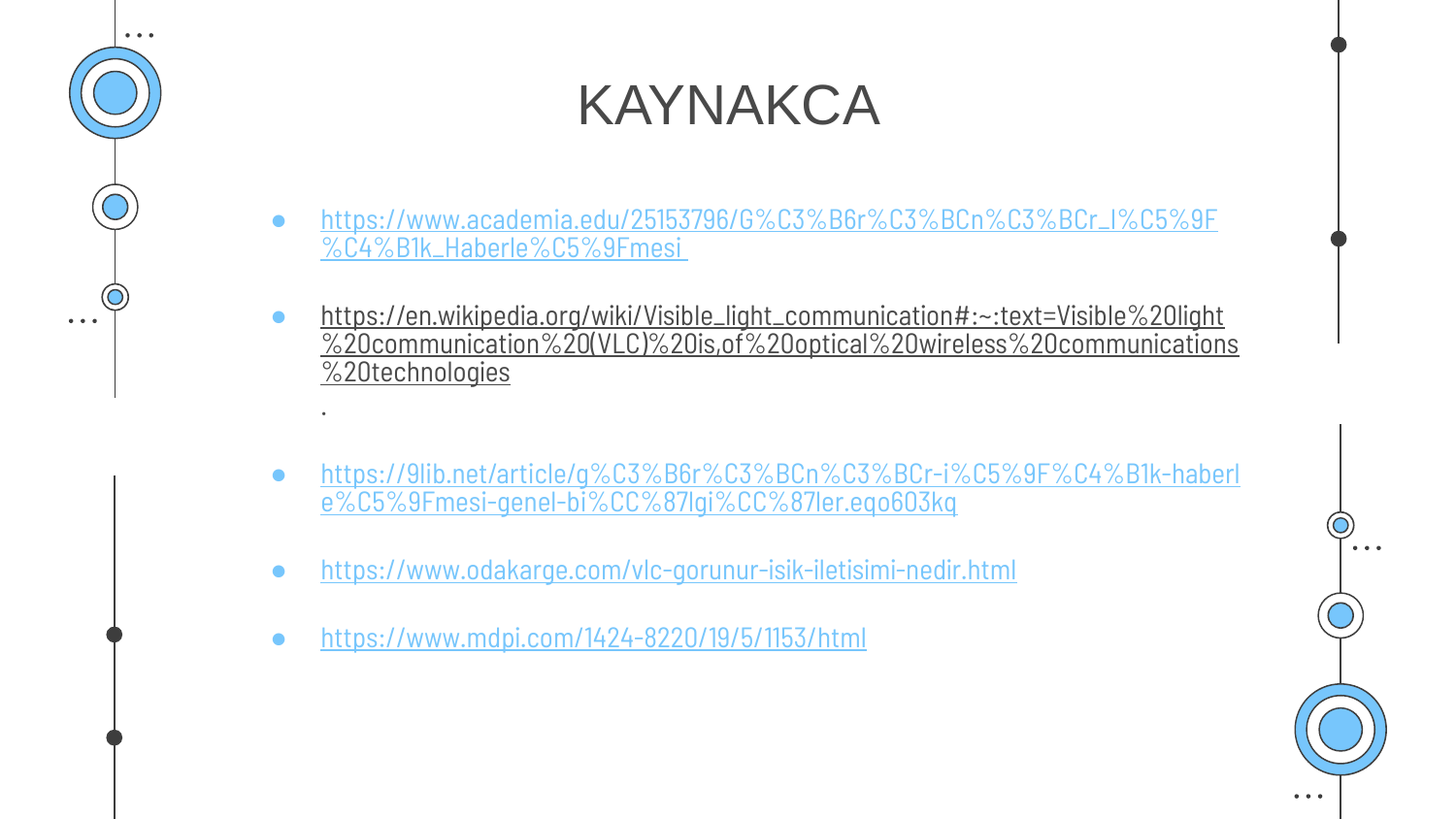

# KAYNAKCA
https://www.academia.edu/25153796/G%C3%B6r%C3%BCn%C3%BCr_I%C5%9F%C4%B1k_Haberle%C5%9Fmesi

https://en.wikipedia.org/wiki/Visible_light_communication#:~:text=Visible%20light%20communication%20(VLC)%20is,of%20optical%20wireless%20communications%20technologies.

https://9lib.net/article/g%C3%B6r%C3%BCn%C3%BCr-i%C5%9F%C4%B1k-haberle%C5%9Fmesi-genel-bi%CC%87lgi%CC%87ler.eqo603kq

https://www.odakarge.com/vlc-gorunur-isik-iletisimi-nedir.html

https://www.mdpi.com/1424-8220/19/5/1153/html